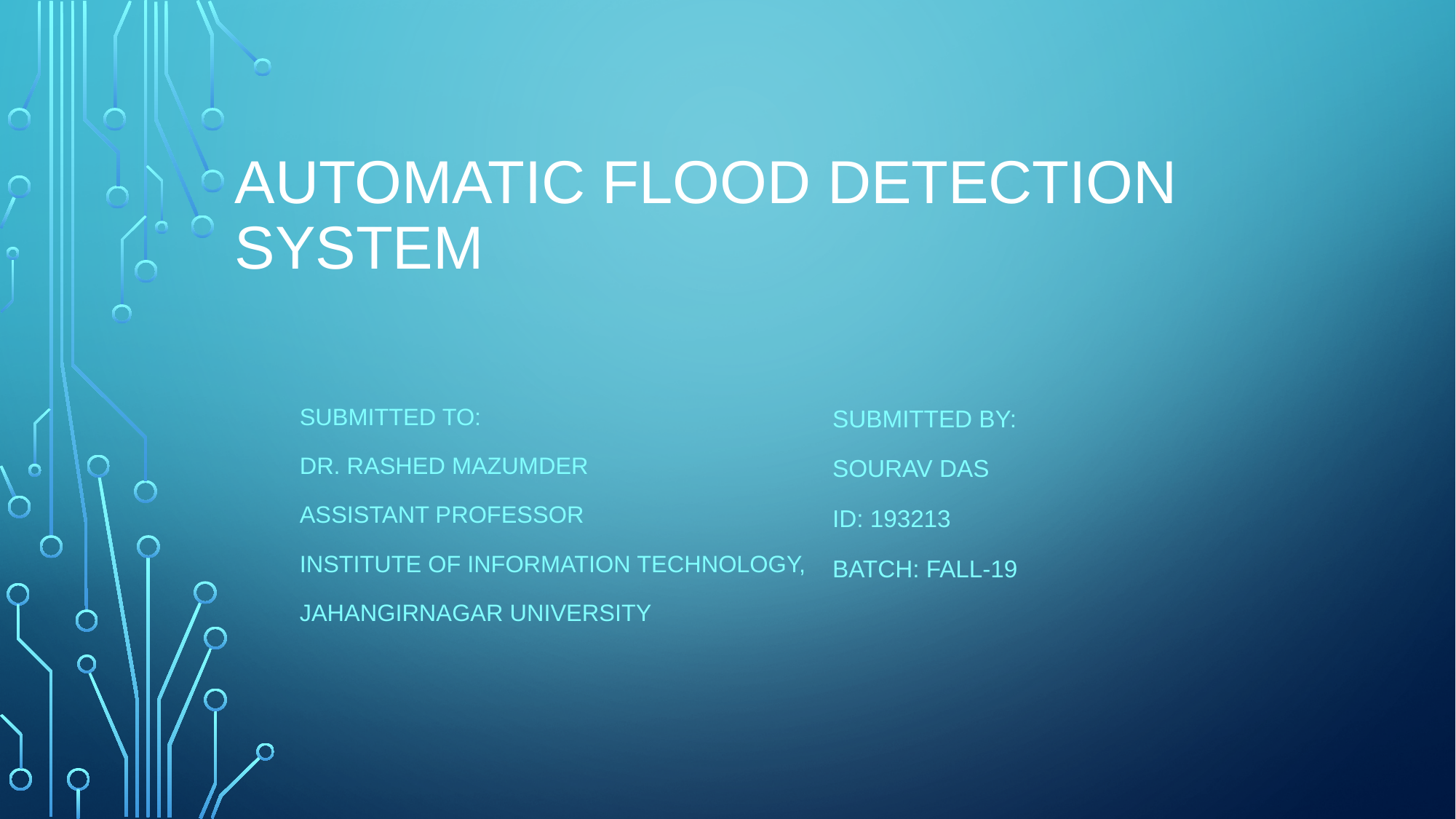

# Automatic Flood Detection System

Submitted to:
Dr. Rashed mazumder
Assistant professor
Institute of information technology,
Jahangirnagar university

Submitted by:
Sourav das
Id: 193213
Batch: fall-19